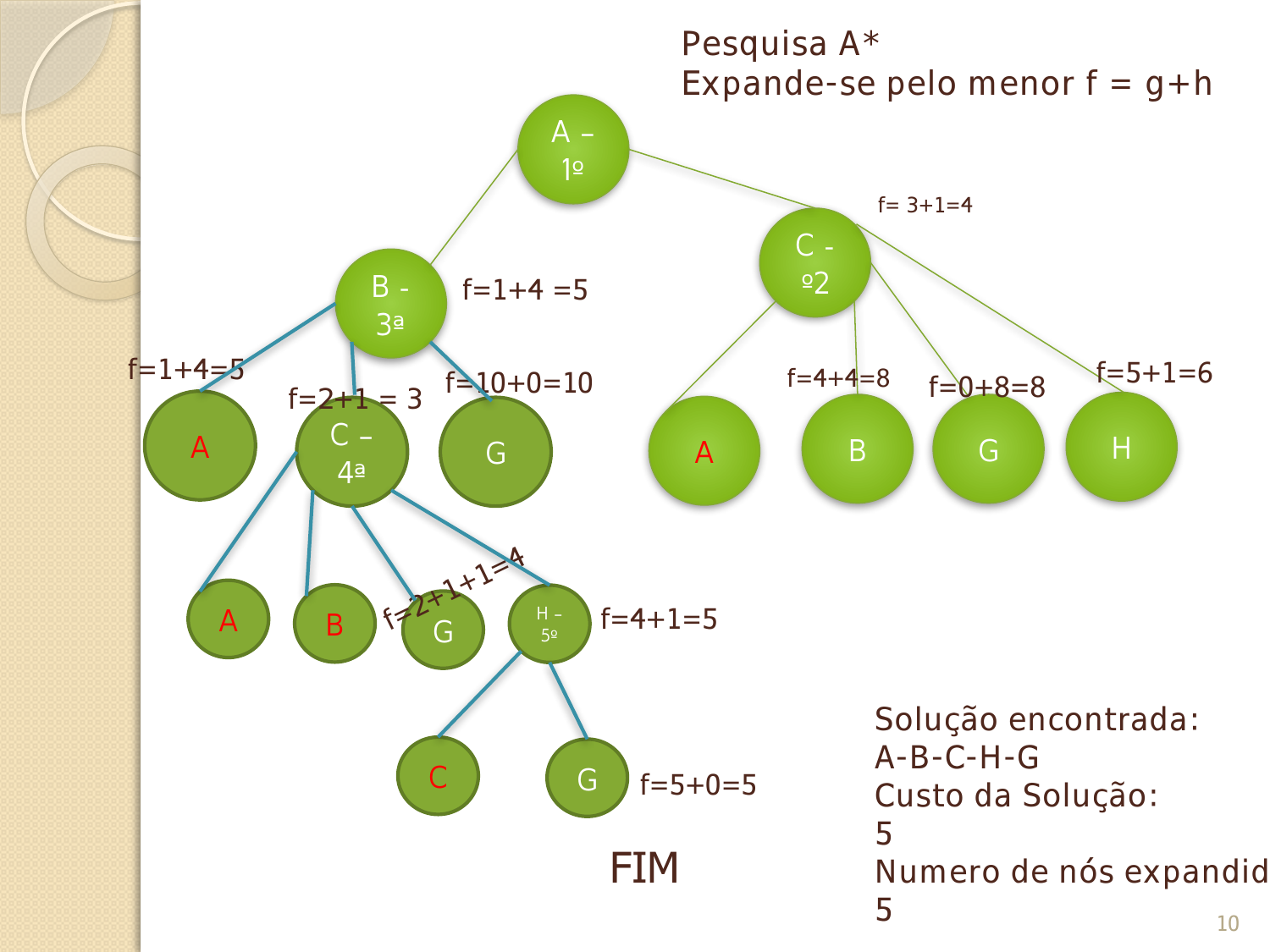

Pesquisa A*
Expande-se pelo menor f = g+h
A – 1º
f= 3+1=4
C -º2
B - 3ª
f=1+4 =5
f=1+4=5
f=5+1=6
f=4+4=8
f=10+0=10
f=0+8=8
f=2+1 = 3
A
H
B
G
A
C – 4ª
G
f=2+1+1=4
A
B
H – 5º
G
f=4+1=5
Solução encontrada:
A-B-C-H-G
Custo da Solução:
5
Numero de nós expandidos:
5
C
G
f=5+0=5
FIM
10